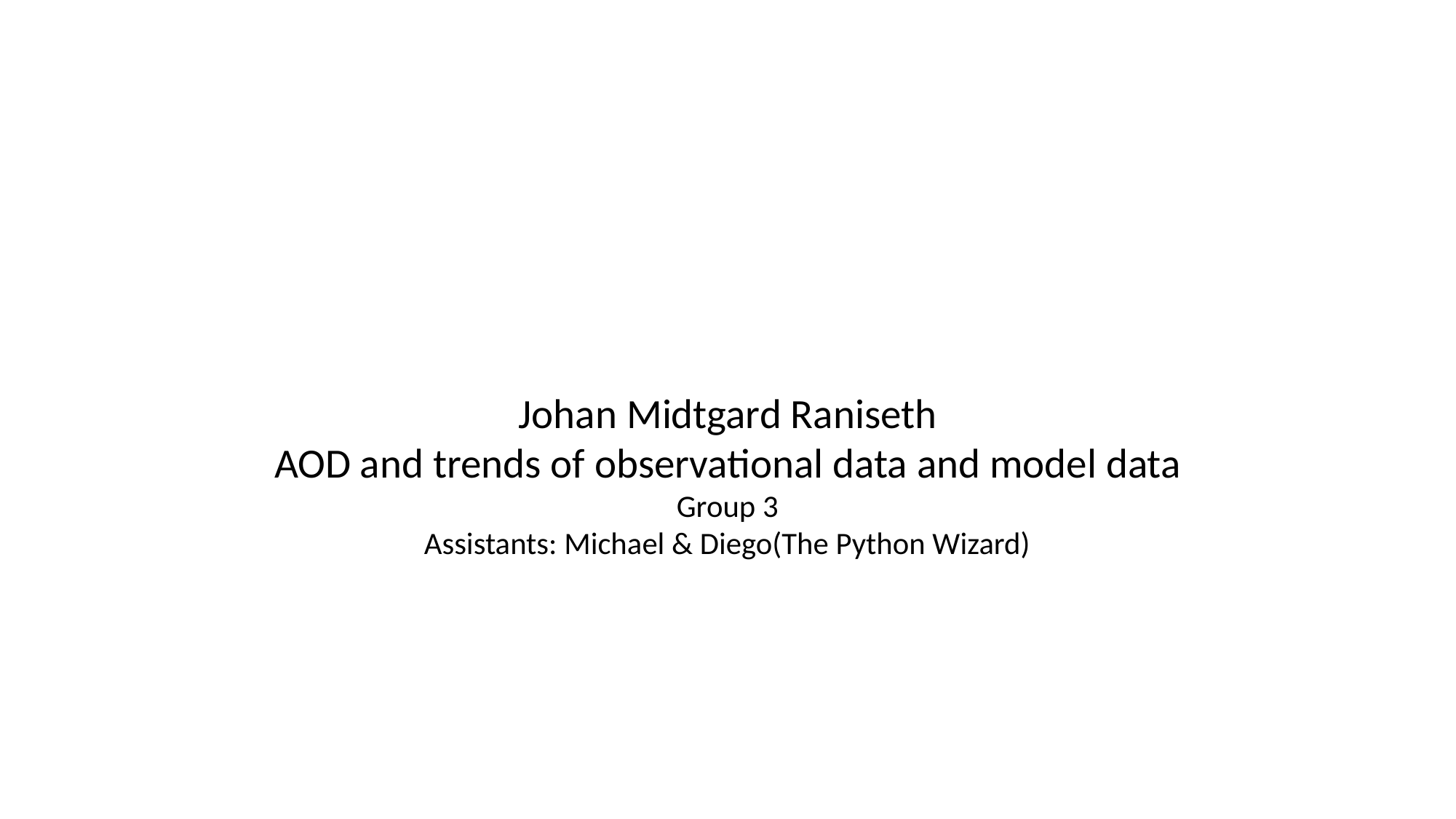

# Johan Midtgard Raniseth AOD and trends of observational data and model data Group 3 Assistants: Michael & Diego(The Python Wizard)